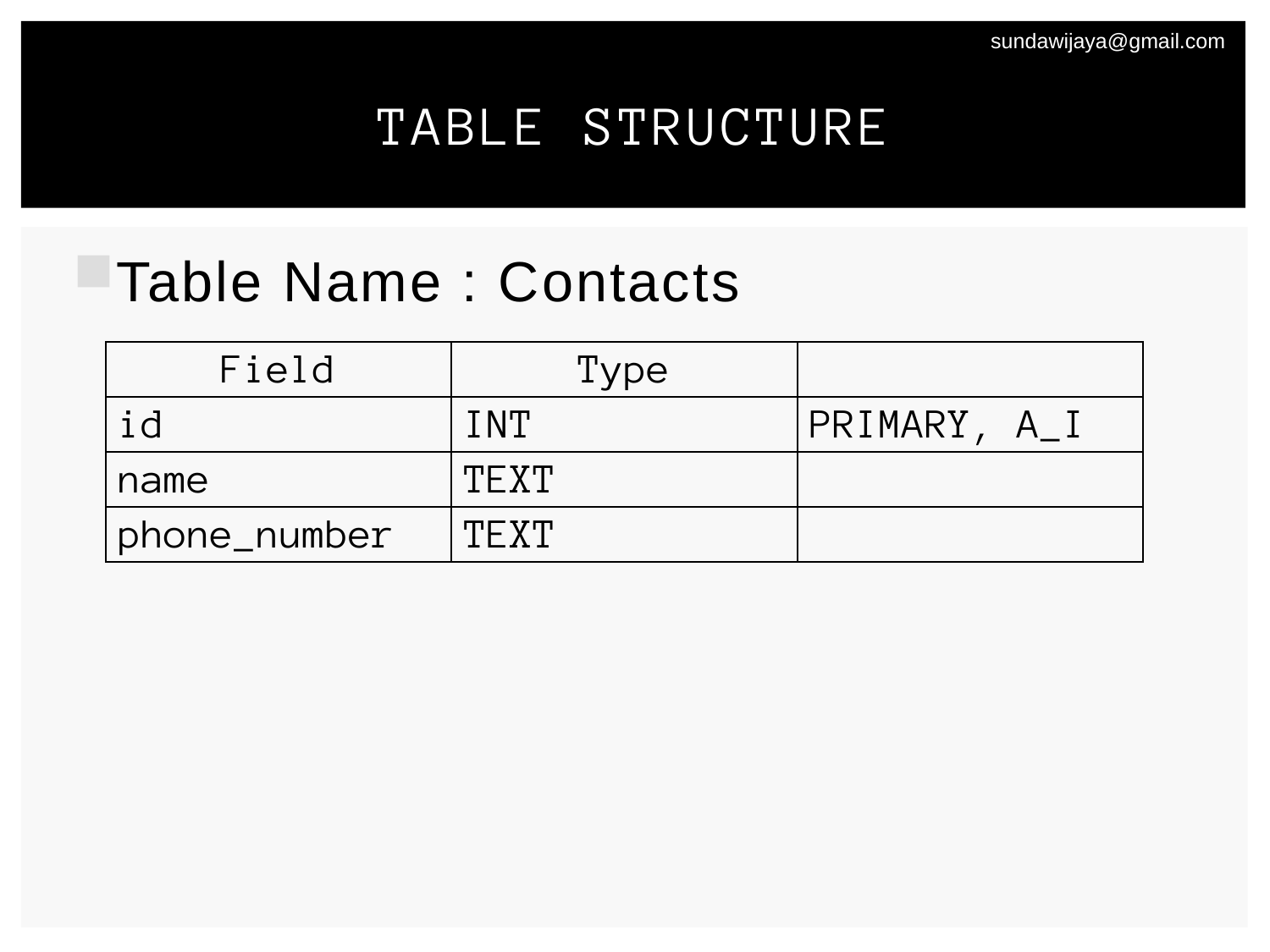

# Table structure
Table Name : Contacts

| Field | Type |  |
| --- | --- | --- |
| id | INT | PRIMARY, A\_I |
| name | TEXT |  |
| phone\_number | TEXT |  |